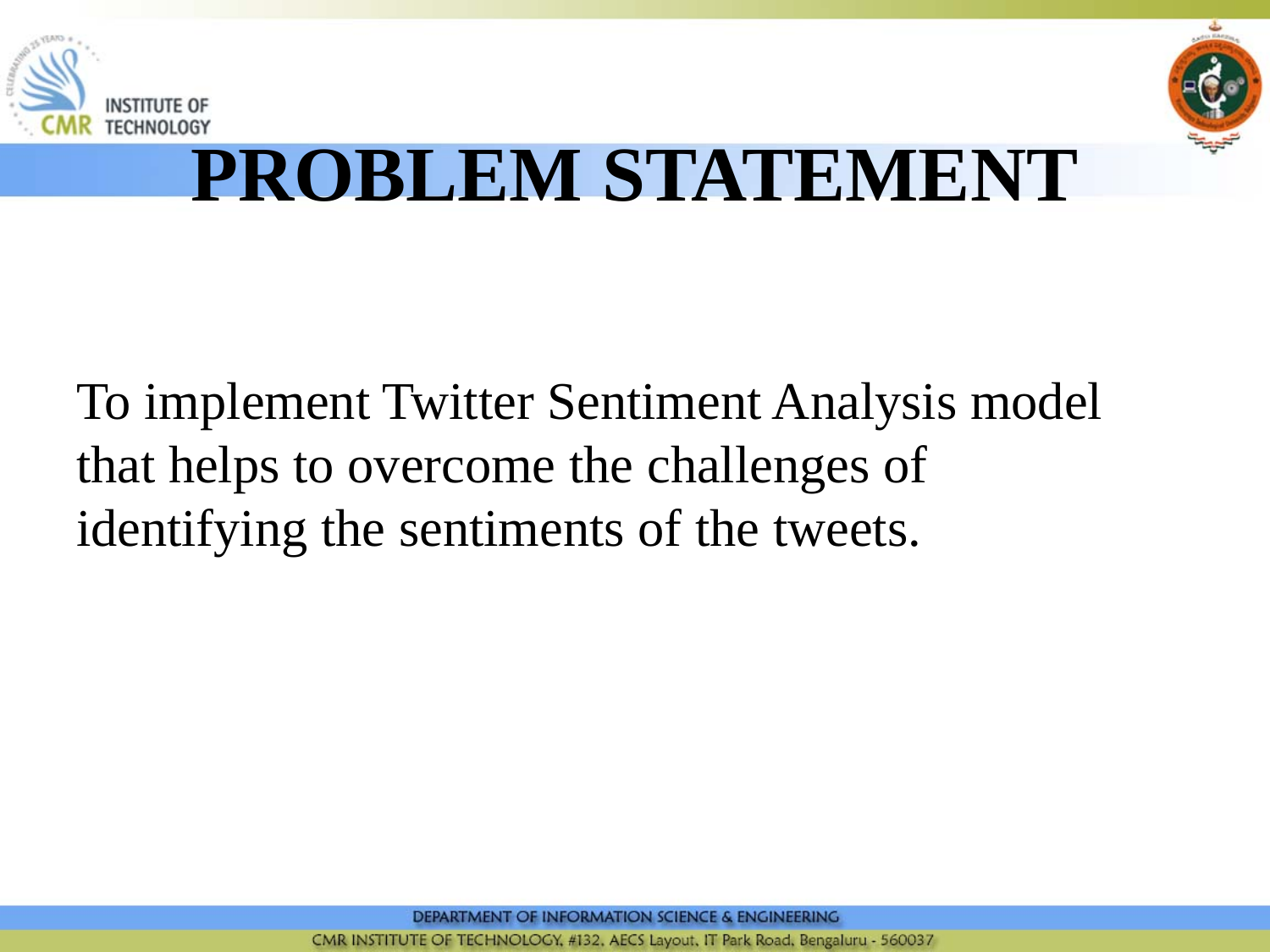

# PROBLEM STATEMENT

To implement Twitter Sentiment Analysis model that helps to overcome the challenges of identifying the sentiments of the tweets.